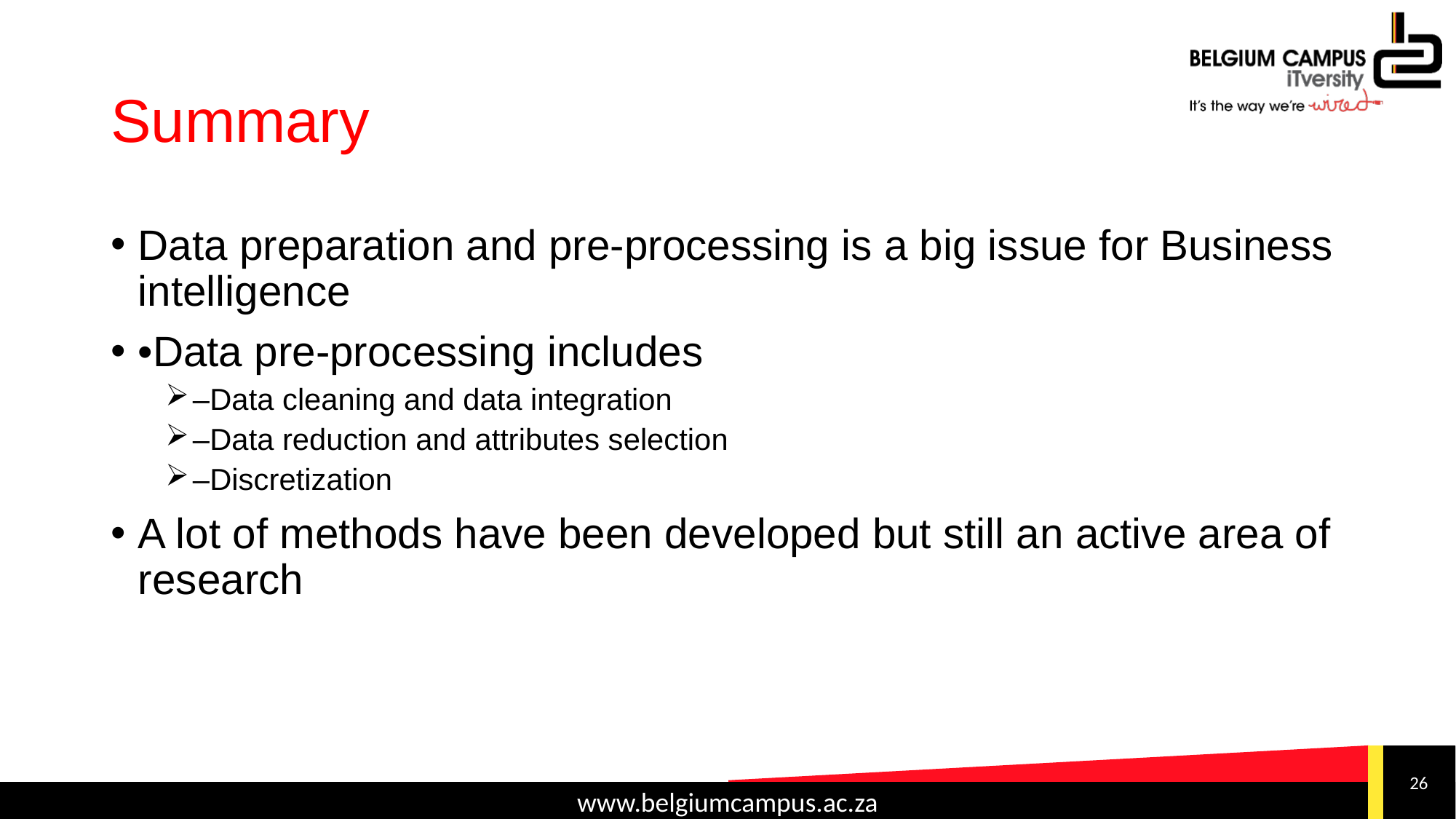

# Summary
Data preparation and pre-processing is a big issue for Business intelligence
•Data pre-processing includes
–Data cleaning and data integration
–Data reduction and attributes selection
–Discretization
A lot of methods have been developed but still an active area of research